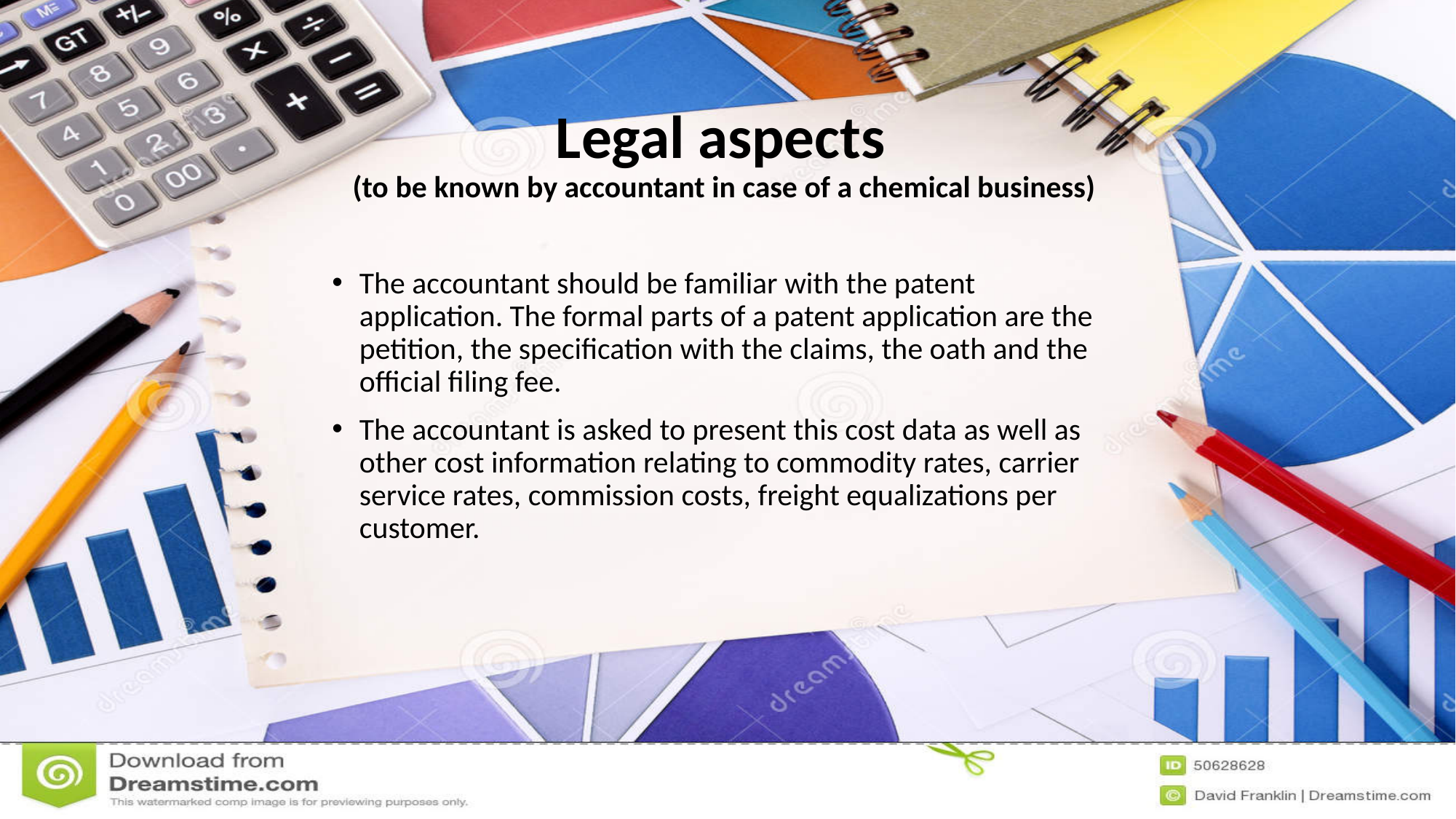

# Legal aspects  (to be known by accountant in case of a chemical business)
The accountant should be familiar with the patent application. The formal parts of a patent application are the petition, the specification with the claims, the oath and the official filing fee.
The accountant is asked to present this cost data as well as other cost information relating to commodity rates, carrier service rates, commission costs, freight equalizations per customer.